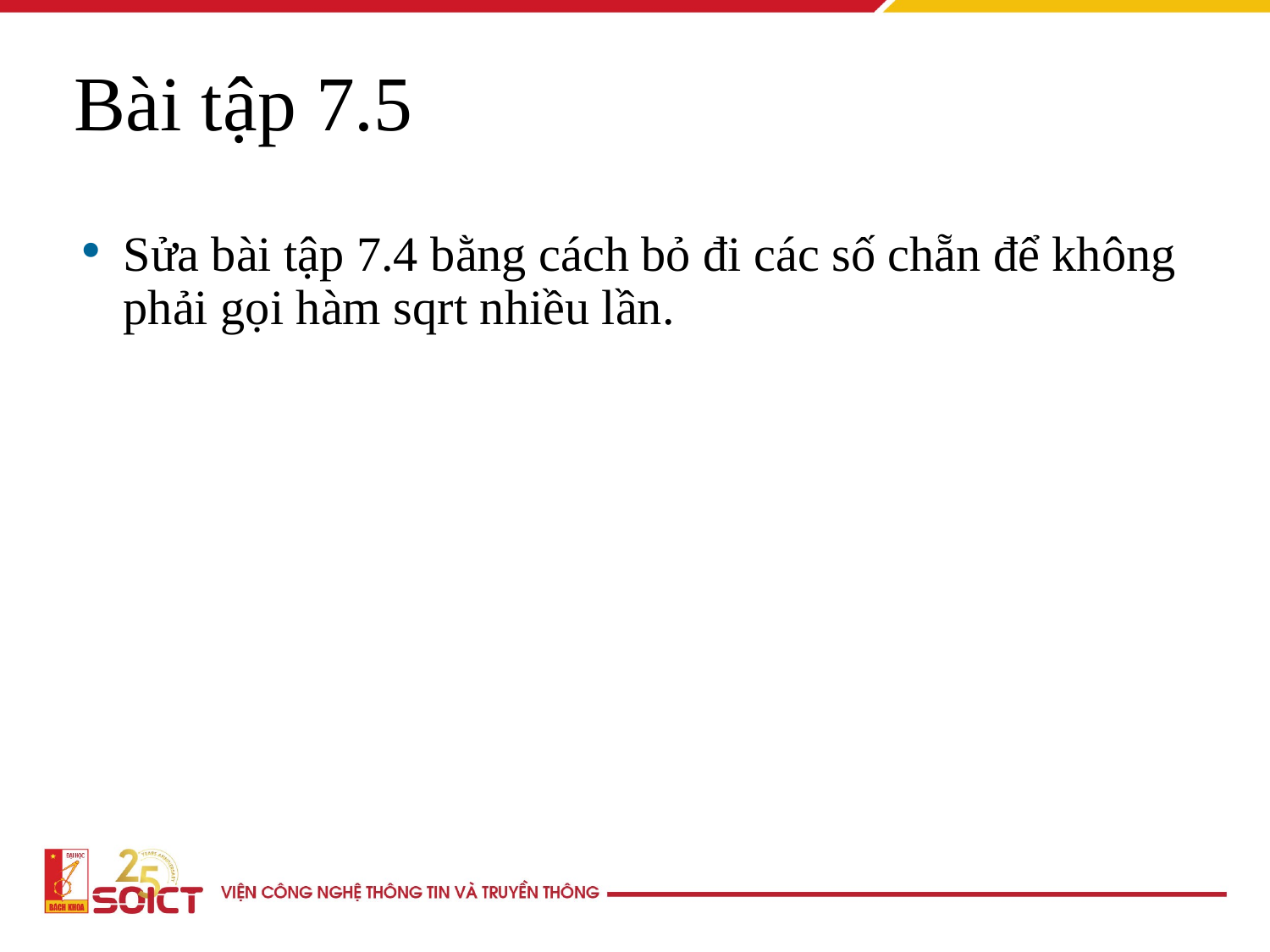

Bài tập 7.5
Sửa bài tập 7.4 bằng cách bỏ đi các số chẵn để không phải gọi hàm sqrt nhiều lần.